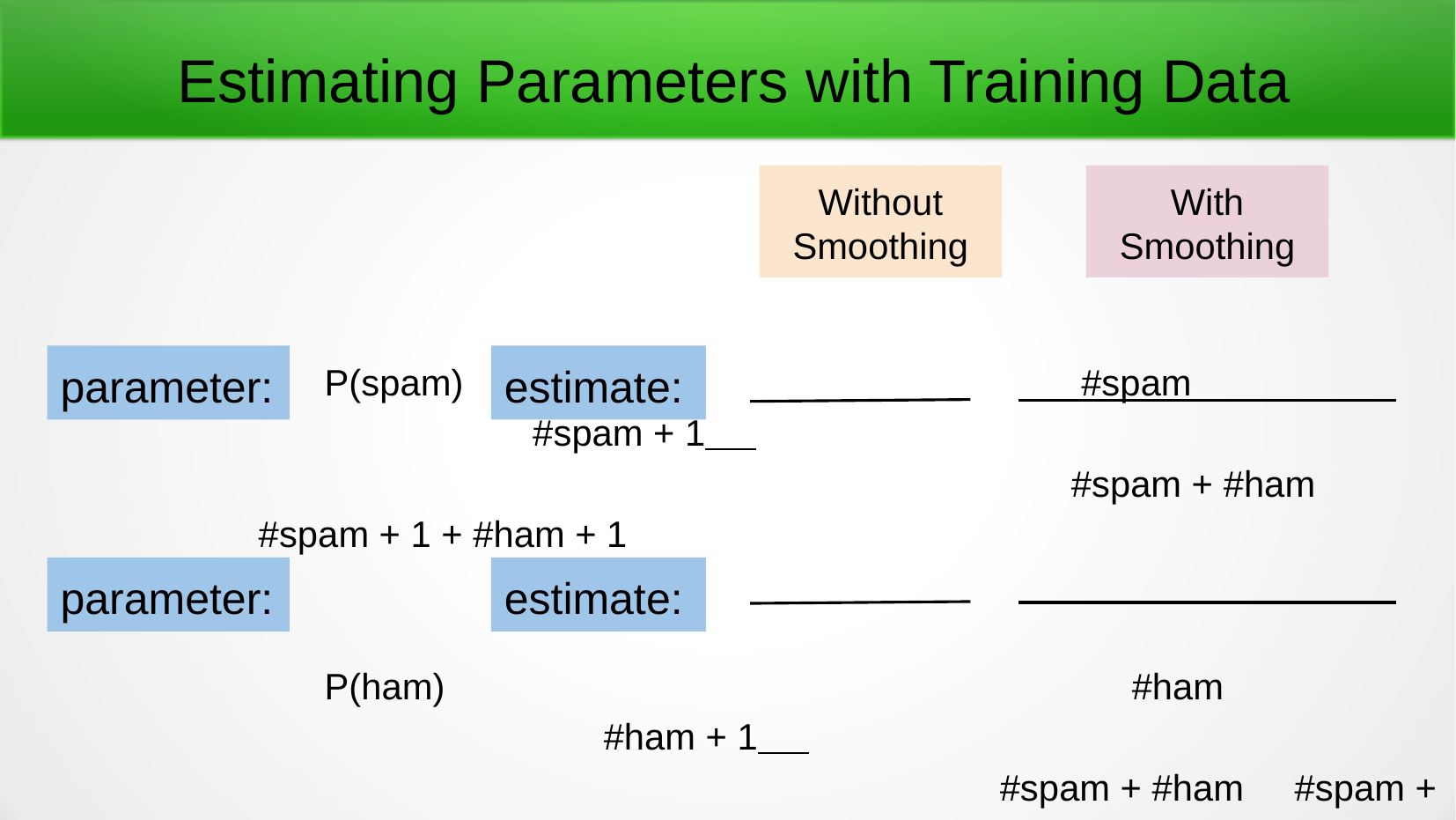

Estimating Parameters with Training Data
Without Smoothing
With
Smoothing
P(spam)				 	   #spam 			 #spam + 1
					      	  #spam + #ham    #spam + 1 + #ham + 1

P(ham)					        #ham 			        #ham + 1
					        #spam + #ham     #spam + 1 + #ham + 1

parameter:
estimate:
parameter:
estimate: